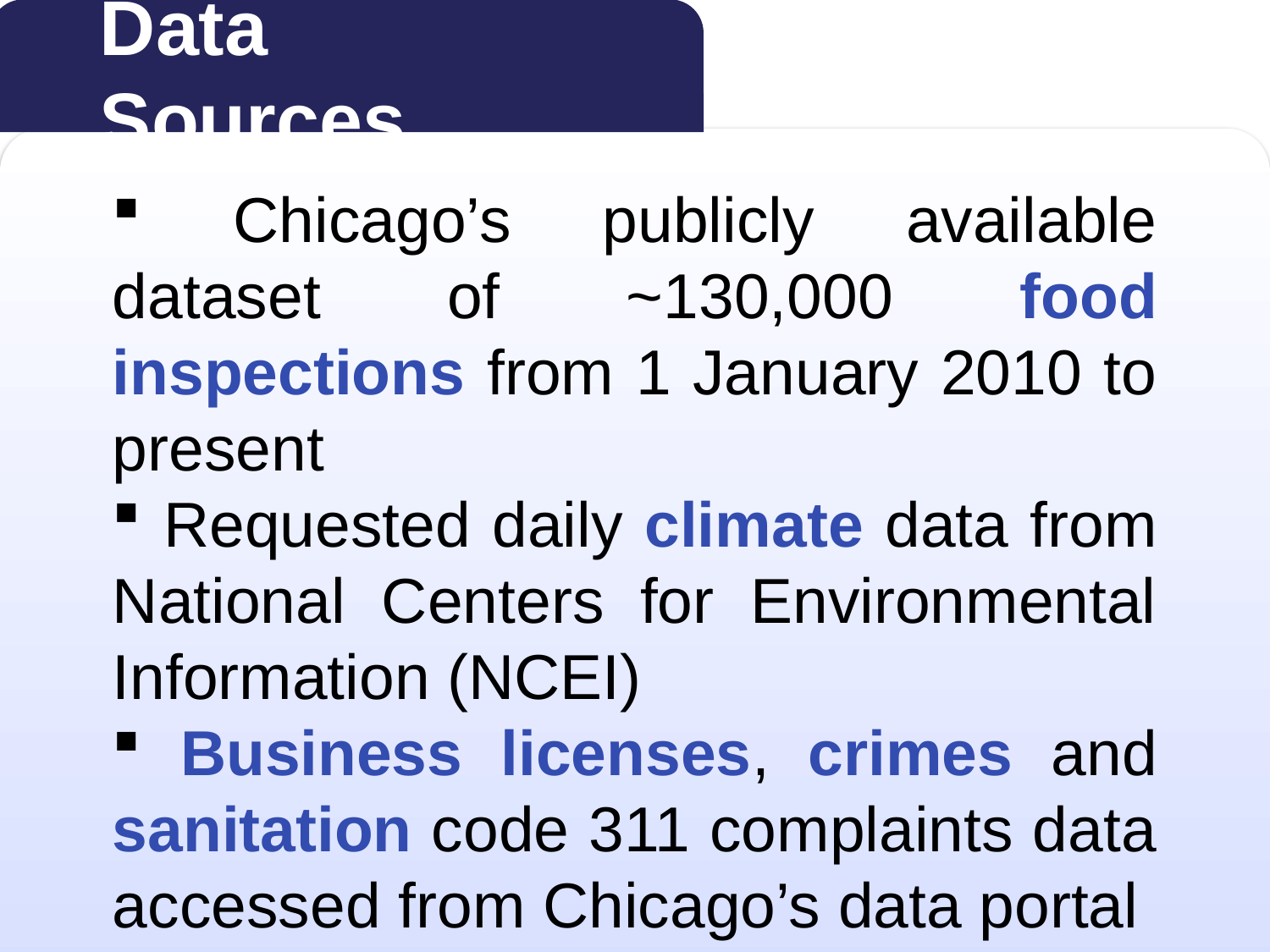

Data Sources
 Chicago’s publicly available dataset of ~130,000 food inspections from 1 January 2010 to present
 Requested daily climate data from National Centers for Environmental Information (NCEI)
 Business licenses, crimes and sanitation code 311 complaints data accessed from Chicago’s data portal